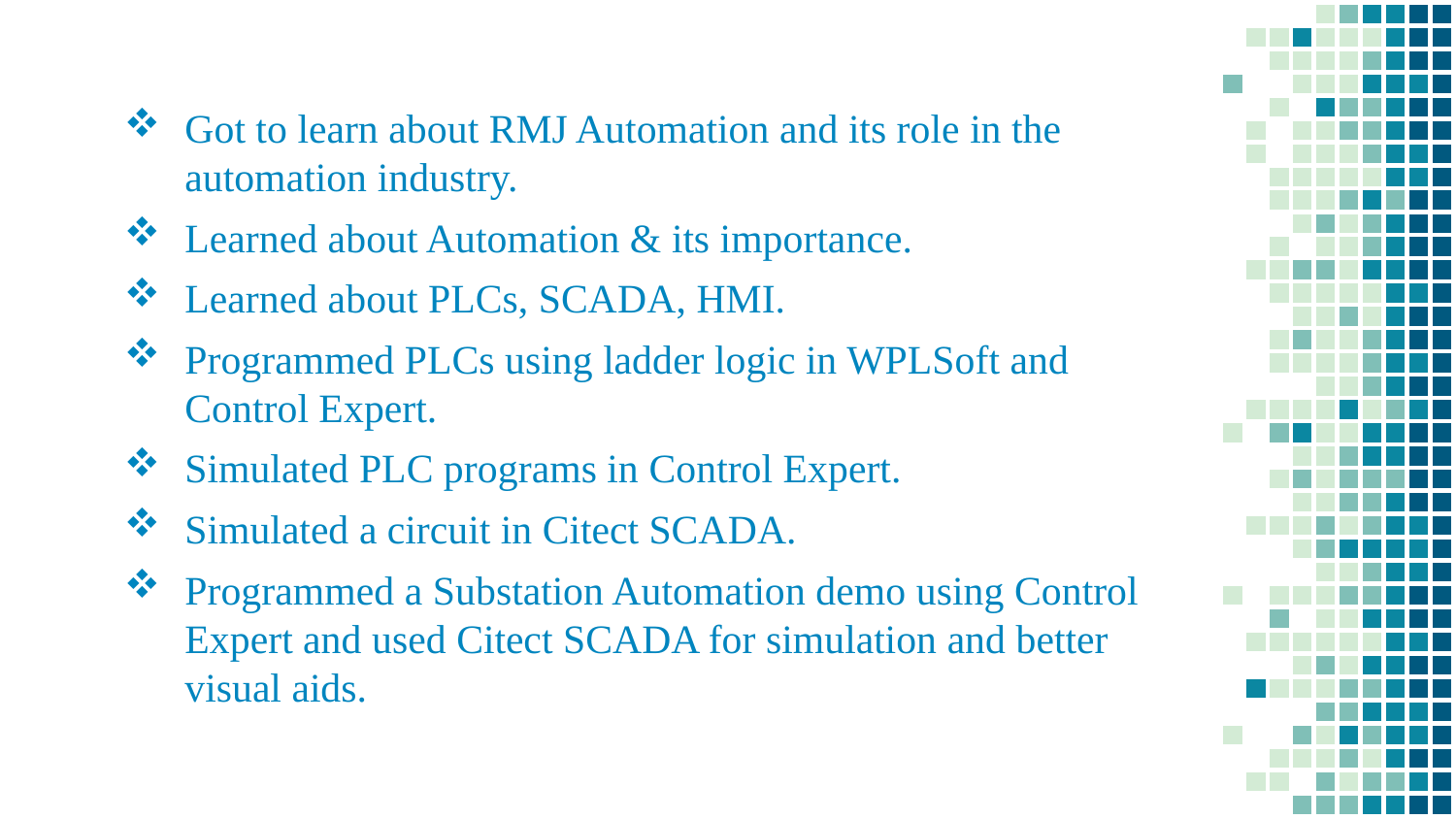

Got to learn about RMJ Automation and its role in the automation industry.
Learned about Automation & its importance.
Learned about PLCs, SCADA, HMI.
Programmed PLCs using ladder logic in WPLSoft and Control Expert.
Simulated PLC programs in Control Expert.
Simulated a circuit in Citect SCADA.
Programmed a Substation Automation demo using Control Expert and used Citect SCADA for simulation and better visual aids.